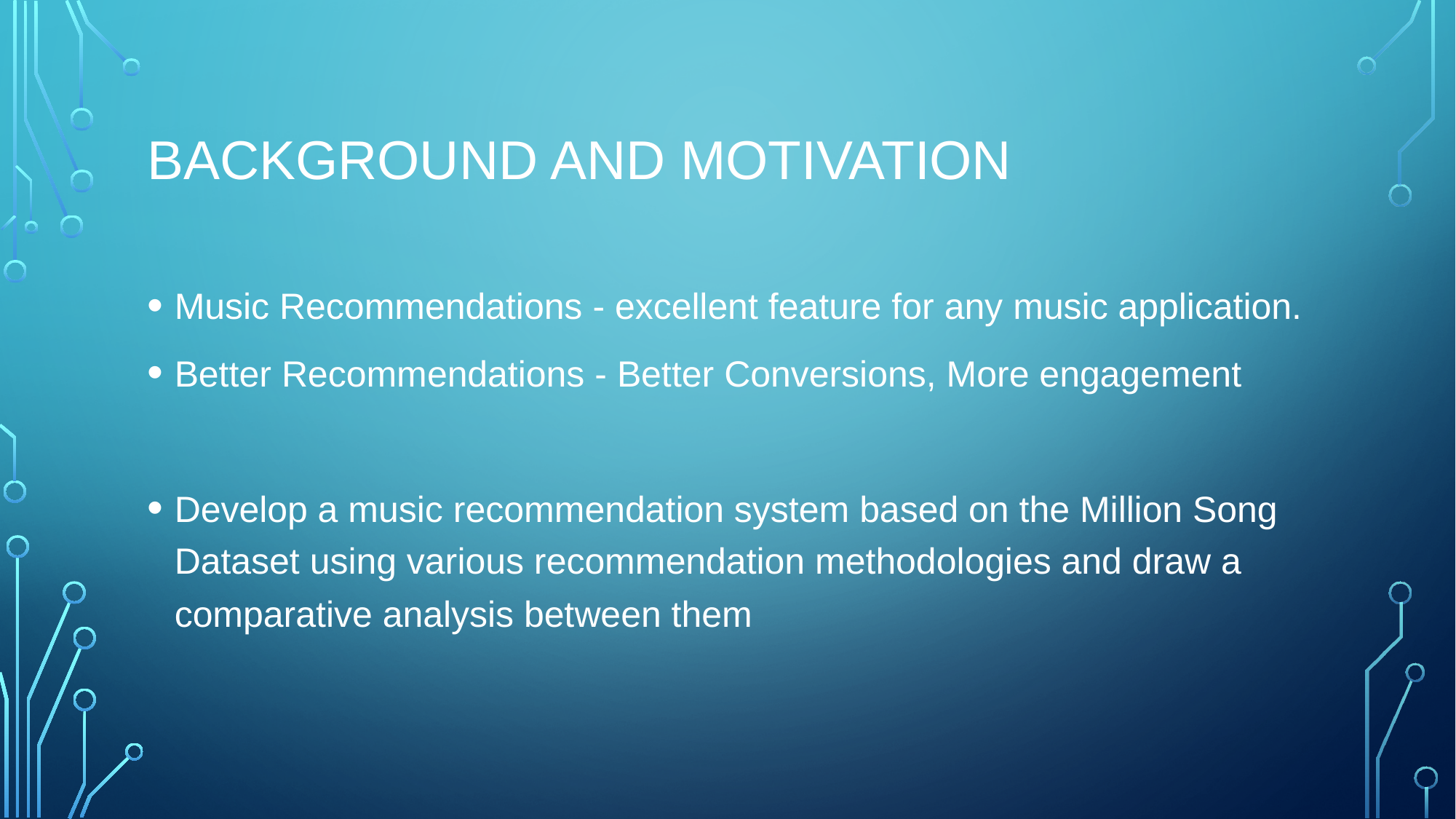

# Background and Motivation
Music Recommendations - excellent feature for any music application.
Better Recommendations - Better Conversions, More engagement

Develop a music recommendation system based on the Million Song Dataset using various recommendation methodologies and draw a comparative analysis between them